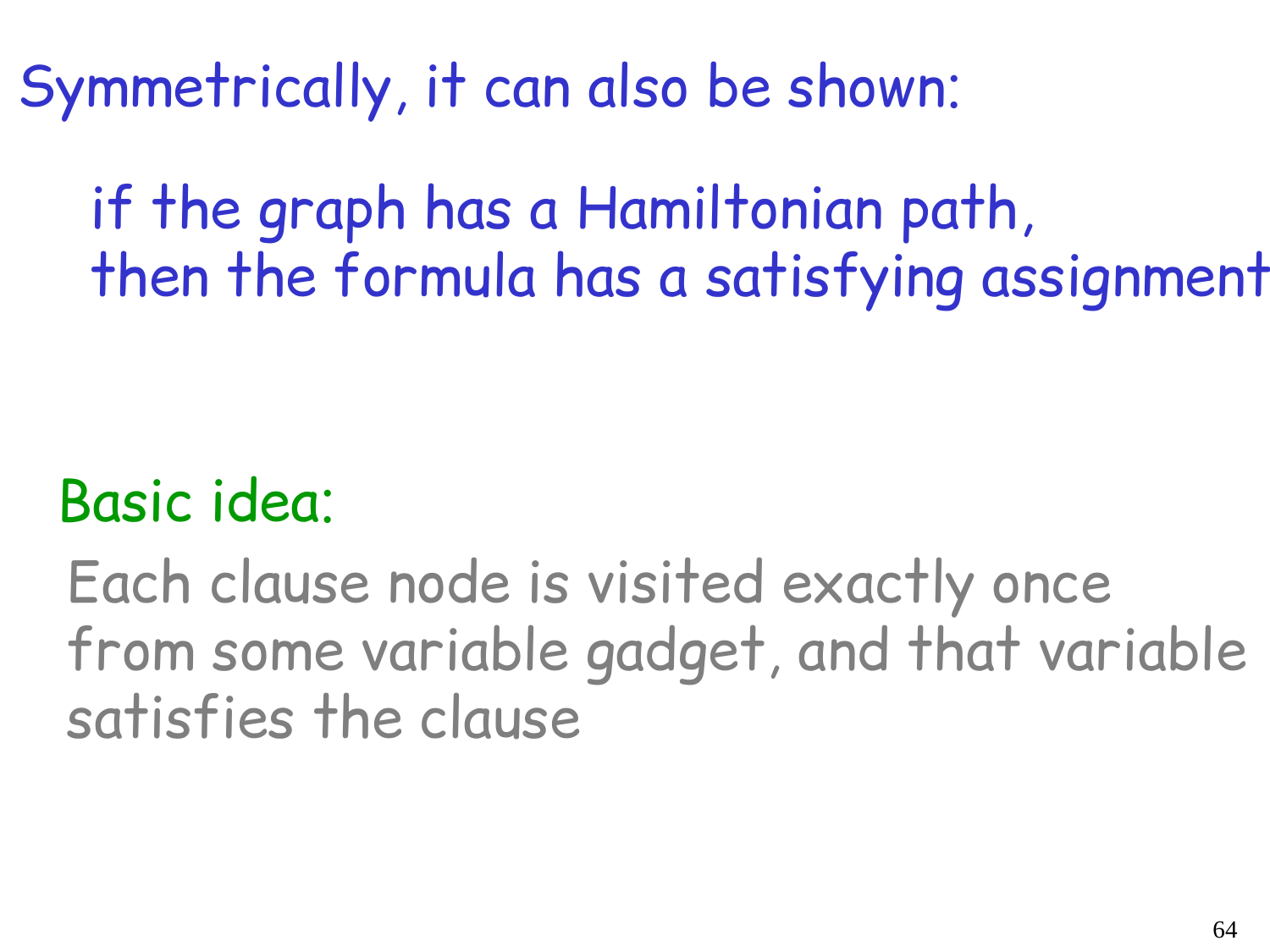

Symmetrically, it can also be shown:
if the graph has a Hamiltonian path,
then the formula has a satisfying assignment
Basic idea:
Each clause node is visited exactly once
from some variable gadget, and that variable
satisfies the clause
64